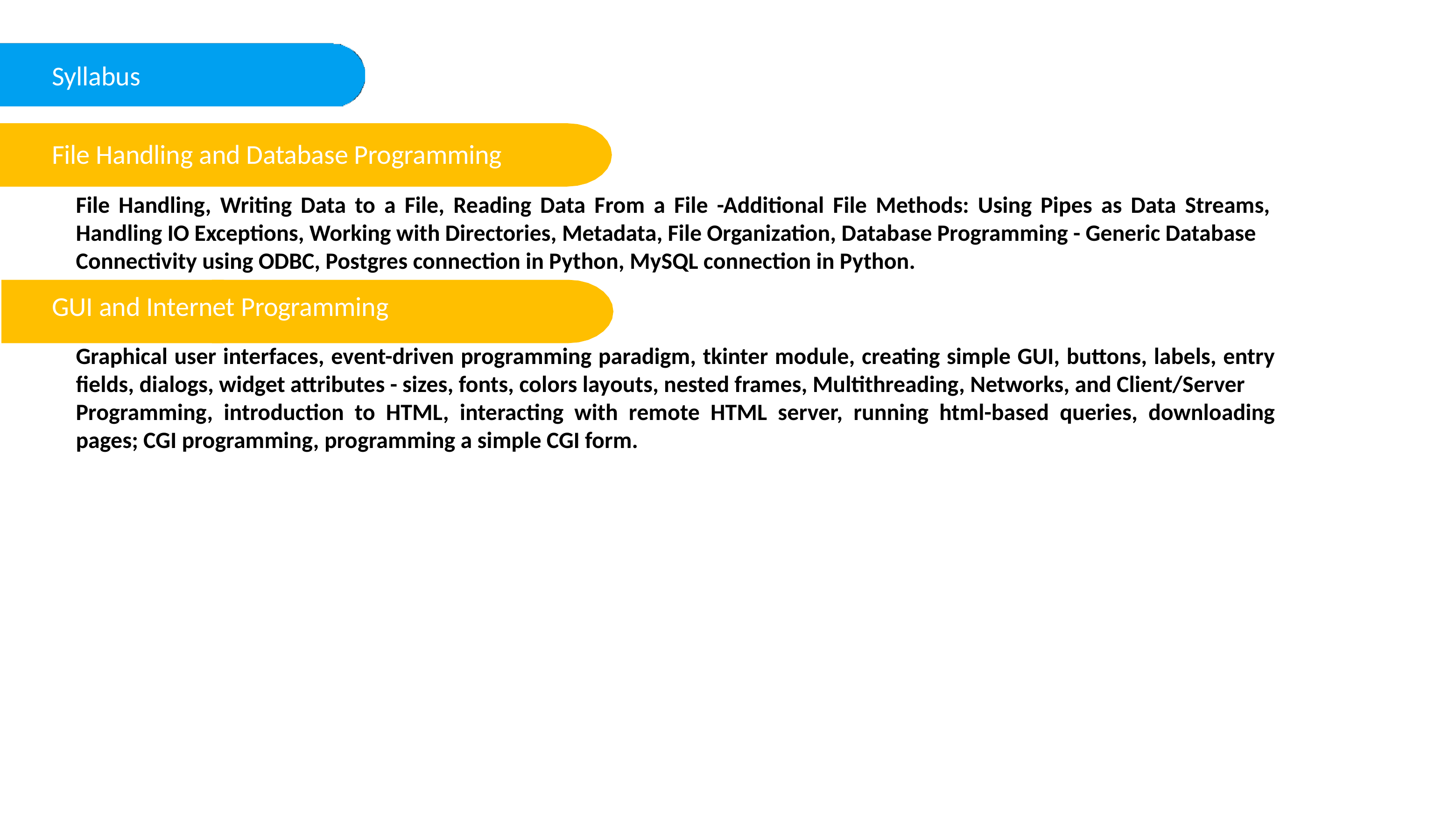

Syllabus

File Handling and Database Programming
File Handling, Writing Data to a File, Reading Data From a File -Additional File Methods: Using Pipes as Data Streams, Handling IO Exceptions, Working with Directories, Metadata, File Organization, Database Programming - Generic Database
Connectivity using ODBC, Postgres connection in Python, MySQL connection in Python.

GUI and Internet Programming
Keywords
Graphical user interfaces, event-driven programming paradigm, tkinter module, creating simple GUI, buttons, labels, entry fields, dialogs, widget attributes - sizes, fonts, colors layouts, nested frames, Multithreading, Networks, and Client/Server
Programming, introduction to HTML, interacting with remote HTML server, running html-based queries, downloading pages; CGI programming, programming a simple CGI form.
File Handling a
Keywords